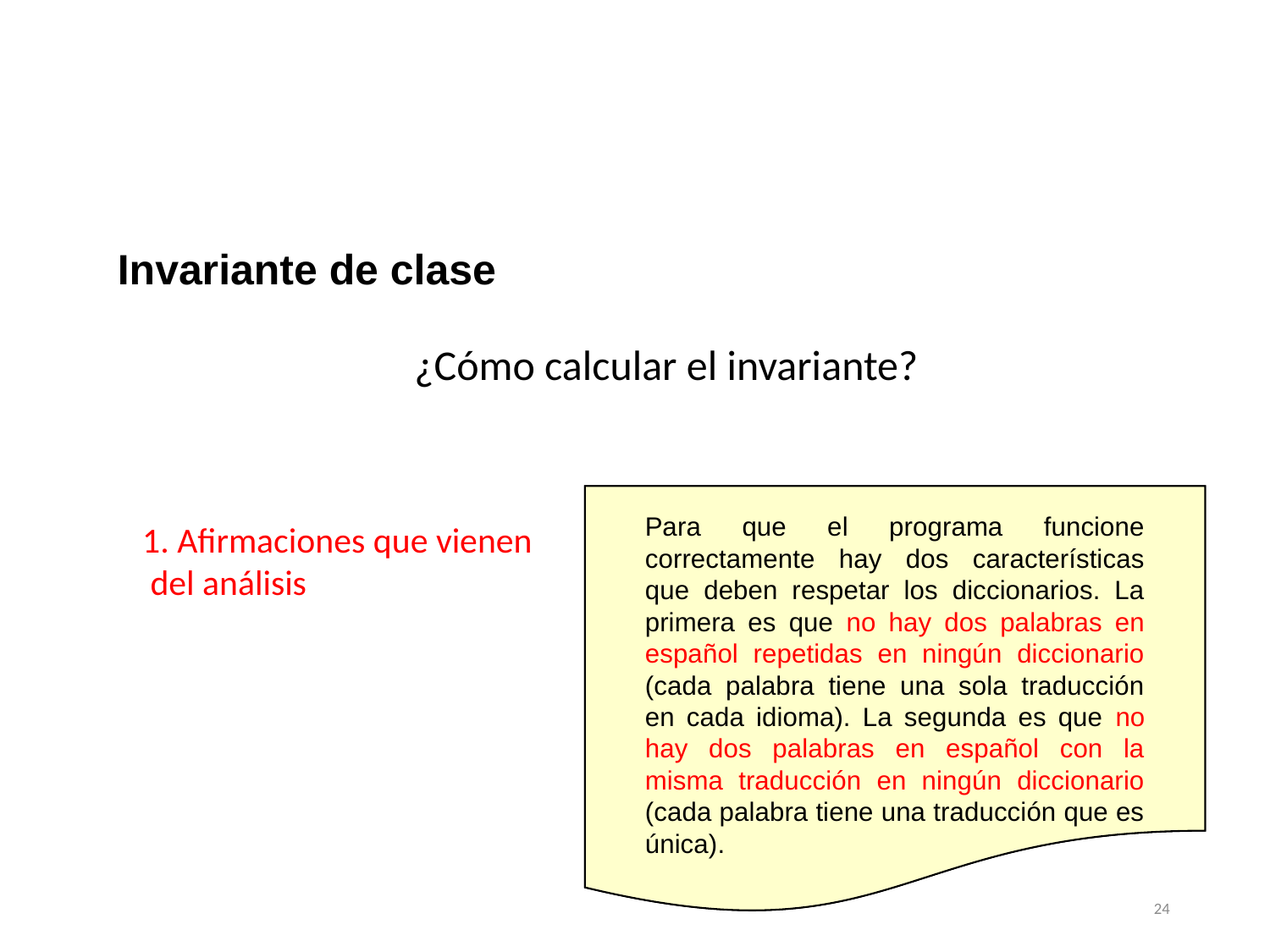

Invariante de clase
¿Cómo calcular el invariante?

Para que el programa funcione correctamente hay dos características que deben respetar los diccionarios. La primera es que no hay dos palabras en español repetidas en ningún diccionario (cada palabra tiene una sola traducción en cada idioma). La segunda es que no hay dos palabras en español con la misma traducción en ningún diccionario (cada palabra tiene una traducción que es única).

Para que el programa funcione correctamente hay dos características que deben respetar los diccionarios. La primera es que no hay dos palabras en español repetidas en ningún diccionario (cada palabra tiene una sola traducción en cada idioma). La segunda es que no hay dos palabras en español con la misma traducción en ningún diccionario (cada palabra tiene una traducción que es única).
1. Afirmaciones que vienen
 del análisis
24